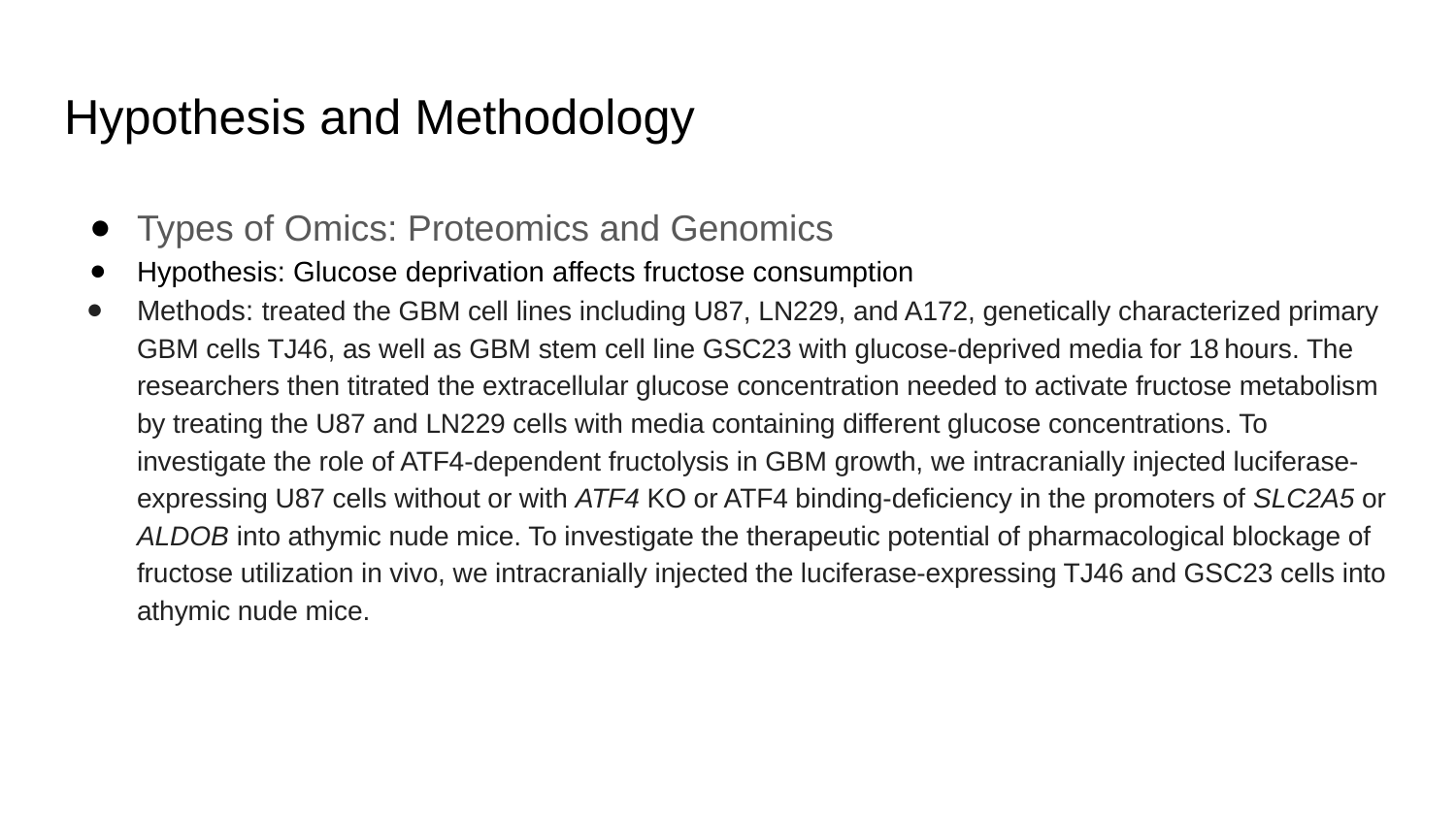

# Hypothesis and Methodology
Types of Omics: Proteomics and Genomics
Hypothesis: Glucose deprivation affects fructose consumption
Methods: treated the GBM cell lines including U87, LN229, and A172, genetically characterized primary GBM cells TJ46, as well as GBM stem cell line GSC23 with glucose-deprived media for 18 hours. The researchers then titrated the extracellular glucose concentration needed to activate fructose metabolism by treating the U87 and LN229 cells with media containing different glucose concentrations. To investigate the role of ATF4-dependent fructolysis in GBM growth, we intracranially injected luciferase-expressing U87 cells without or with ATF4 KO or ATF4 binding-deficiency in the promoters of SLC2A5 or ALDOB into athymic nude mice. To investigate the therapeutic potential of pharmacological blockage of fructose utilization in vivo, we intracranially injected the luciferase-expressing TJ46 and GSC23 cells into athymic nude mice.